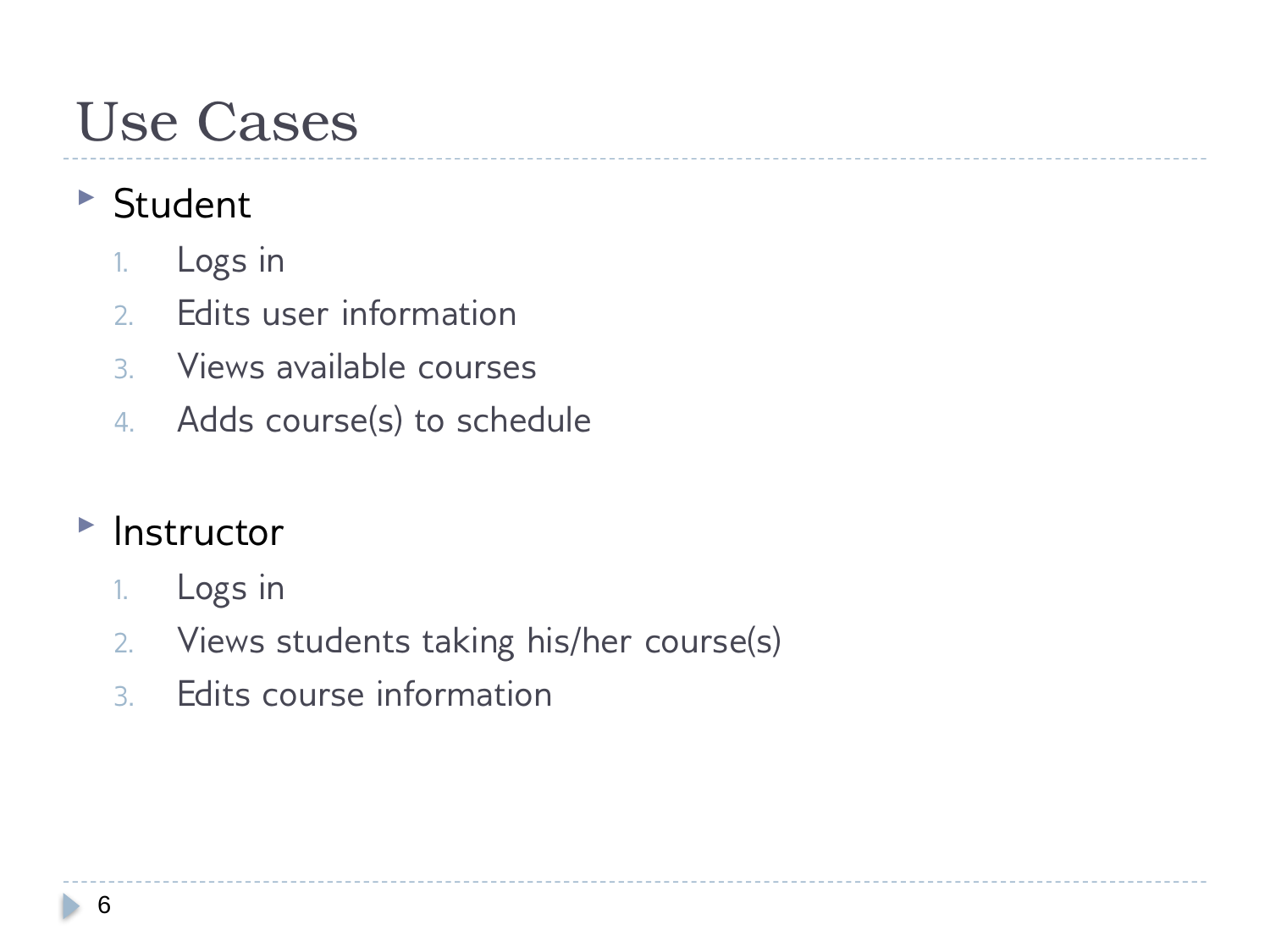

# Use Cases
Student
Logs in
Edits user information
Views available courses
Adds course(s) to schedule

Instructor
Logs in
Views students taking his/her course(s)
Edits course information
6